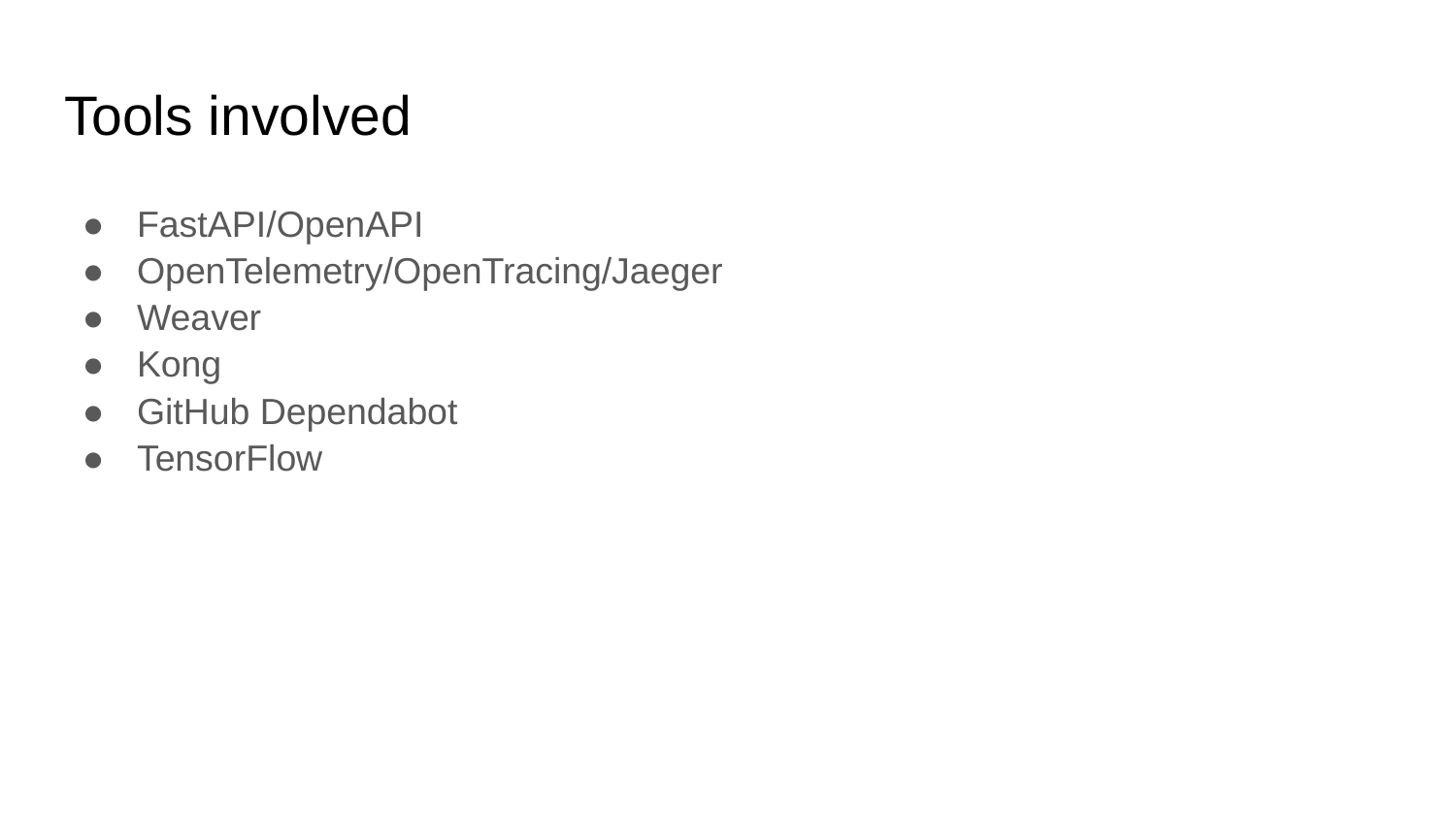

# Tools involved
FastAPI/OpenAPI
OpenTelemetry/OpenTracing/Jaeger
Weaver
Kong
GitHub Dependabot
TensorFlow